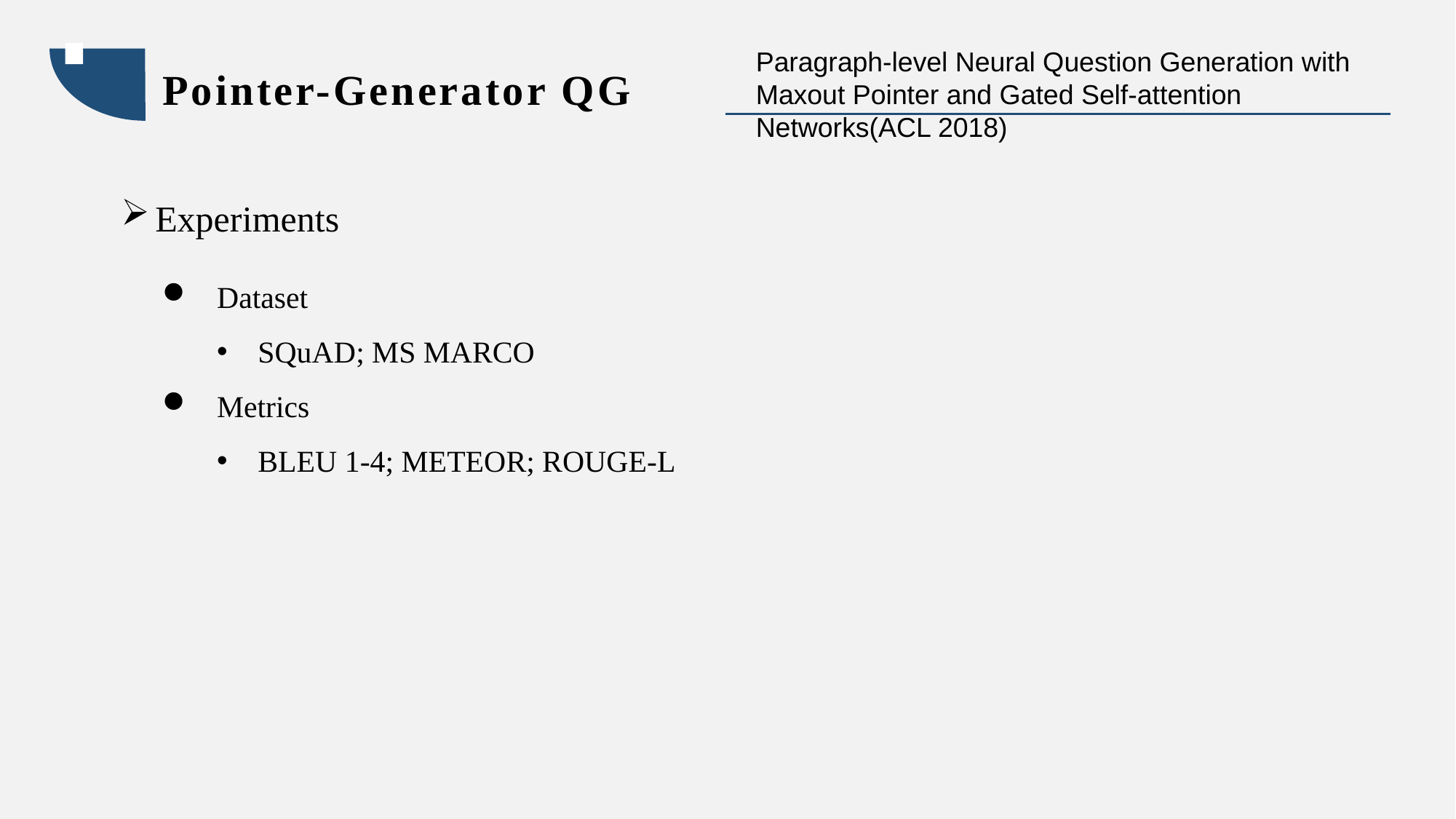

Pointer-Generator QG
Paragraph-level Neural Question Generation with Maxout Pointer and Gated Self-attention Networks(ACL 2018)
Experiments
Dataset
SQuAD; MS MARCO
Metrics
BLEU 1-4; METEOR; ROUGE-L